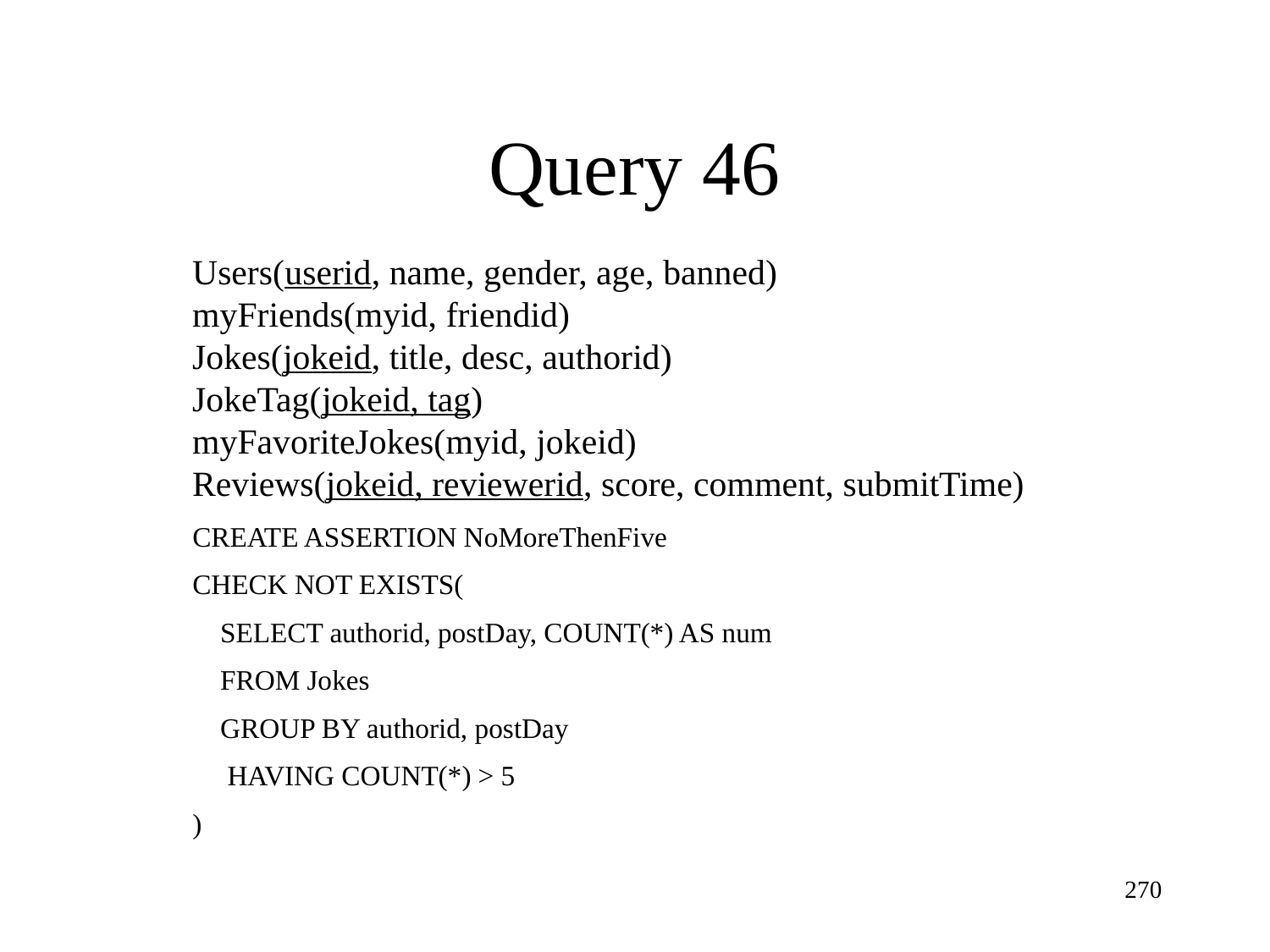

Query 46
Users(userid, name, gender, age, banned)
myFriends(myid, friendid)
Jokes(jokeid, title, desc, authorid)
JokeTag(jokeid, tag)
myFavoriteJokes(myid, jokeid)
Reviews(jokeid, reviewerid, score, comment, submitTime)
CREATE ASSERTION NoMoreThenFive
CHECK NOT EXISTS(
    SELECT authorid, postDay, COUNT(*) AS num
    FROM Jokes
    GROUP BY authorid, postDay
     HAVING COUNT(*) > 5
)
270